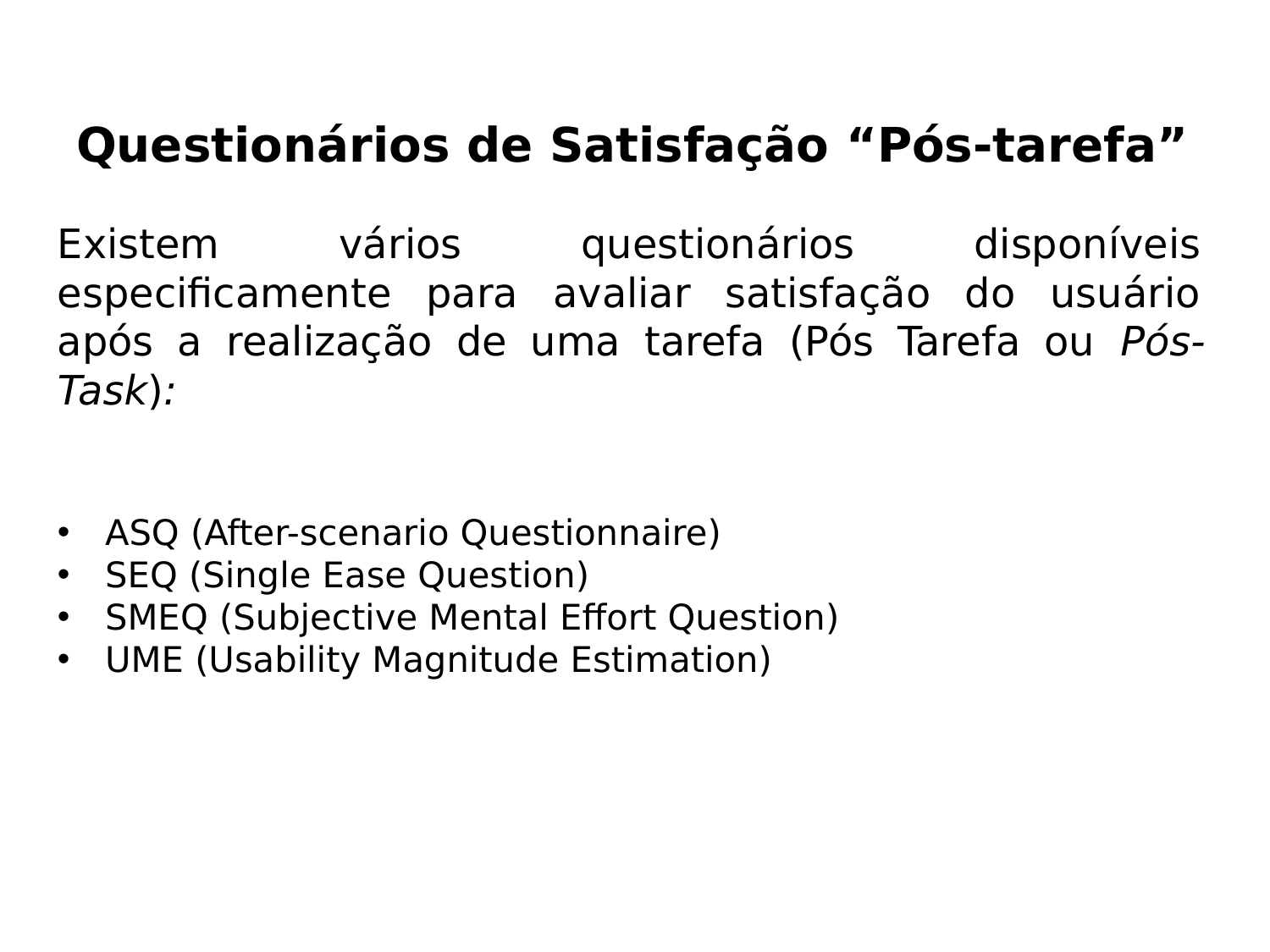

# Questionários de Satisfação “Pós-tarefa”
Existem vários questionários disponíveis especificamente para avaliar satisfação do usuário após a realização de uma tarefa (Pós Tarefa ou Pós-Task):

ASQ (After-scenario Questionnaire)
SEQ (Single Ease Question)
SMEQ (Subjective Mental Effort Question)
UME (Usability Magnitude Estimation)